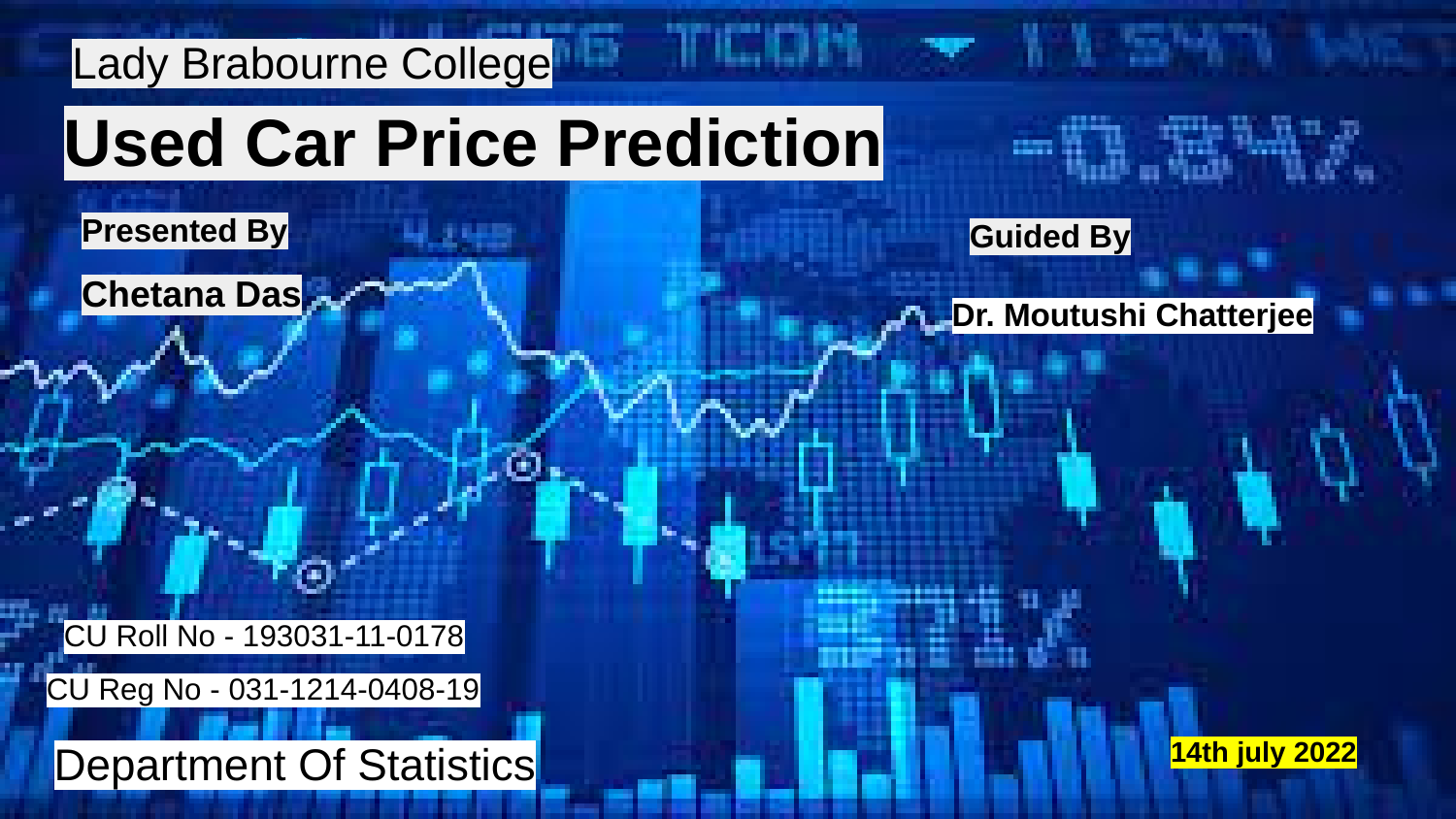

Lady Brabourne College
Used Car Price Prediction

Presented By
Guided By
Chetana Das
Dr. Moutushi Chatterjee

CU Roll No - 193031-11-0178

CU Reg No - 031-1214-0408-19

14th july 2022
Department Of Statistics